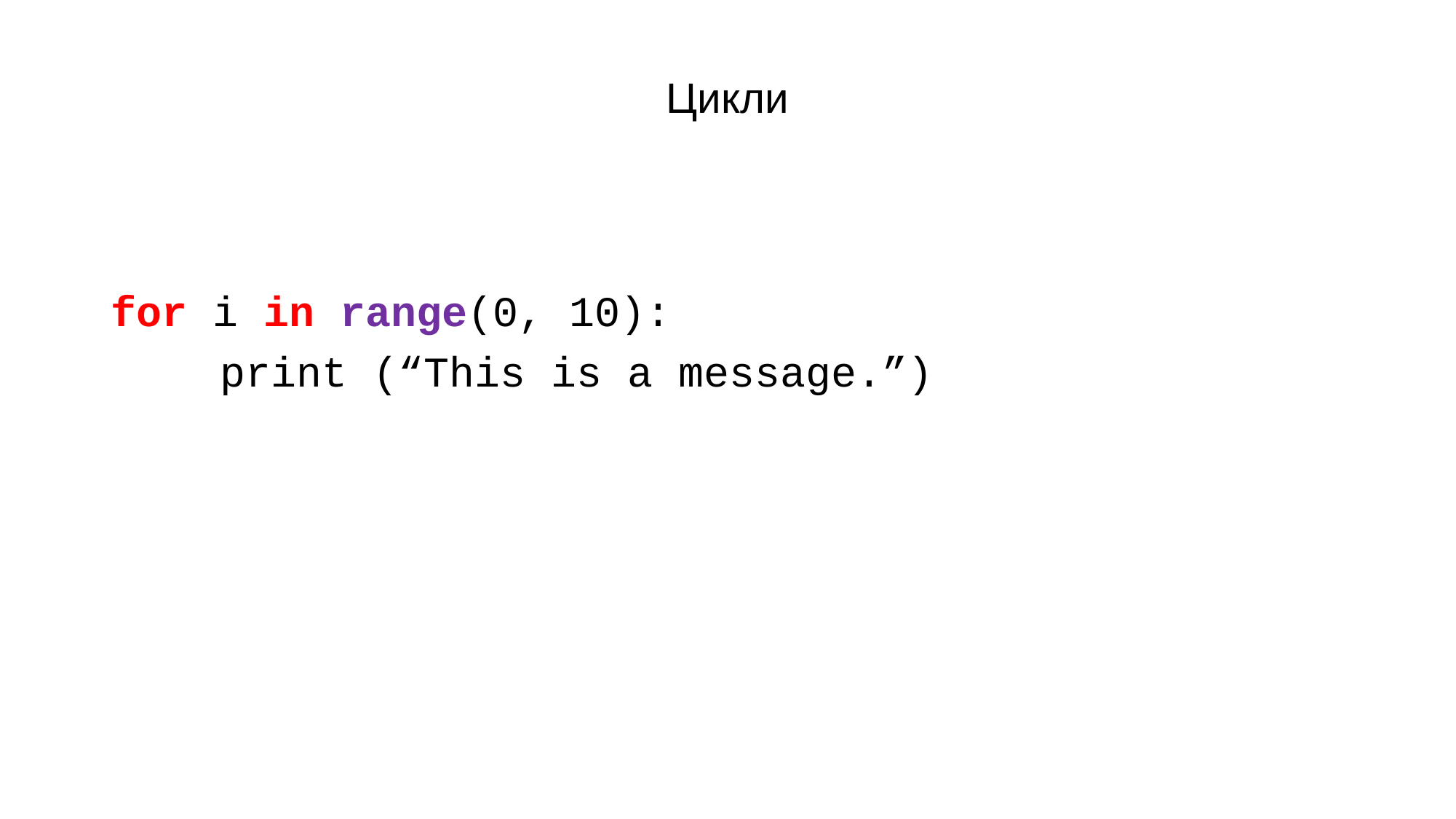

# Цикли

for i in range(0, 10):
	print (“This is a message.”)